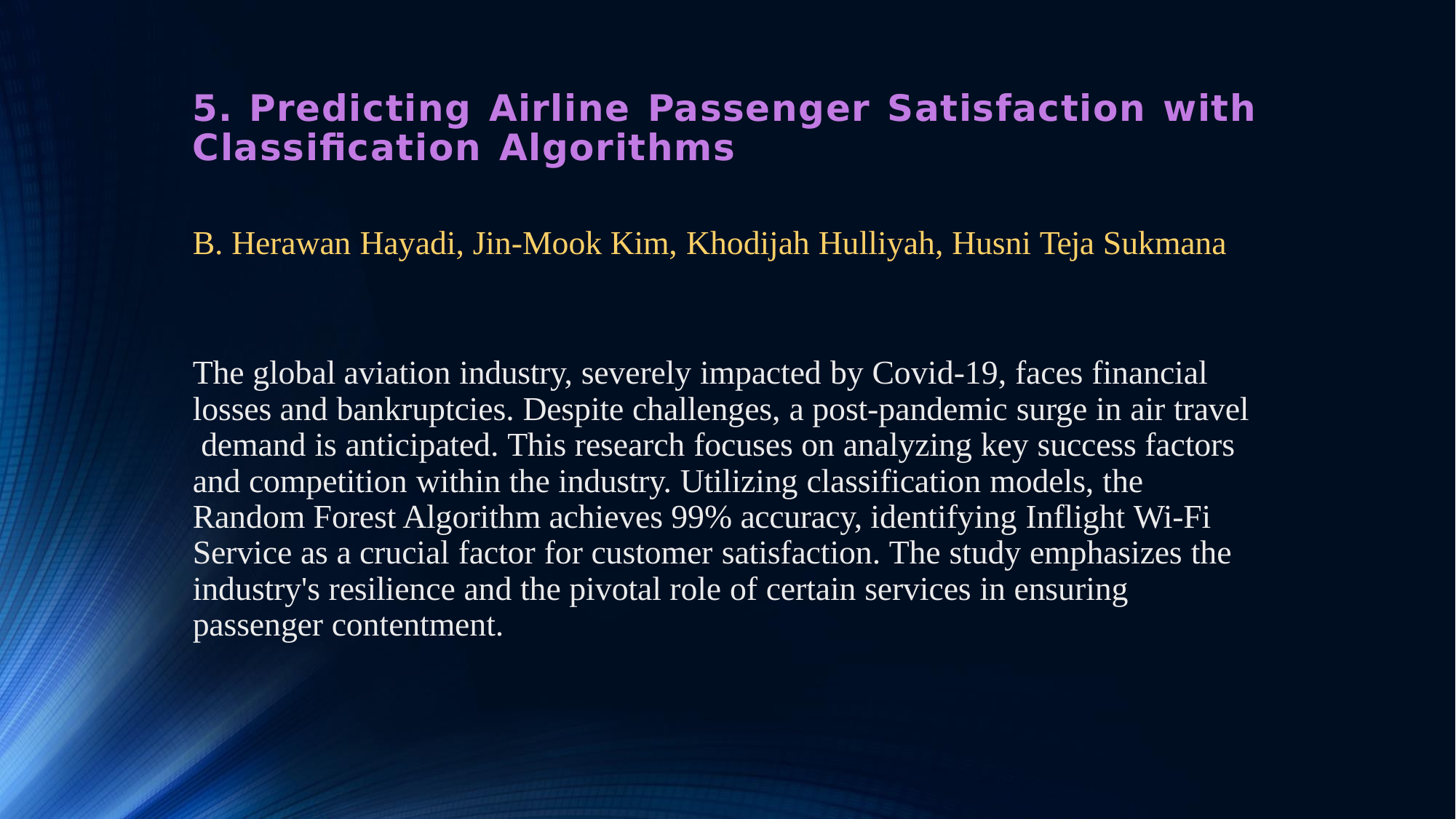

# 5. Predicting Airline Passenger Satisfaction with  Classification Algorithms
B. Herawan Hayadi, Jin-Mook Kim, Khodijah Hulliyah, Husni Teja Sukmana

The global aviation industry, severely impacted by Covid-19, faces financial  losses and bankruptcies. Despite challenges, a post-pandemic surge in air travel  demand is anticipated. This research focuses on analyzing key success factors  and competition within the industry. Utilizing classification models, the  Random Forest Algorithm achieves 99% accuracy, identifying Inflight Wi-Fi  Service as a crucial factor for customer satisfaction. The study emphasizes the  industry's resilience and the pivotal role of certain services in ensuring  passenger contentment.